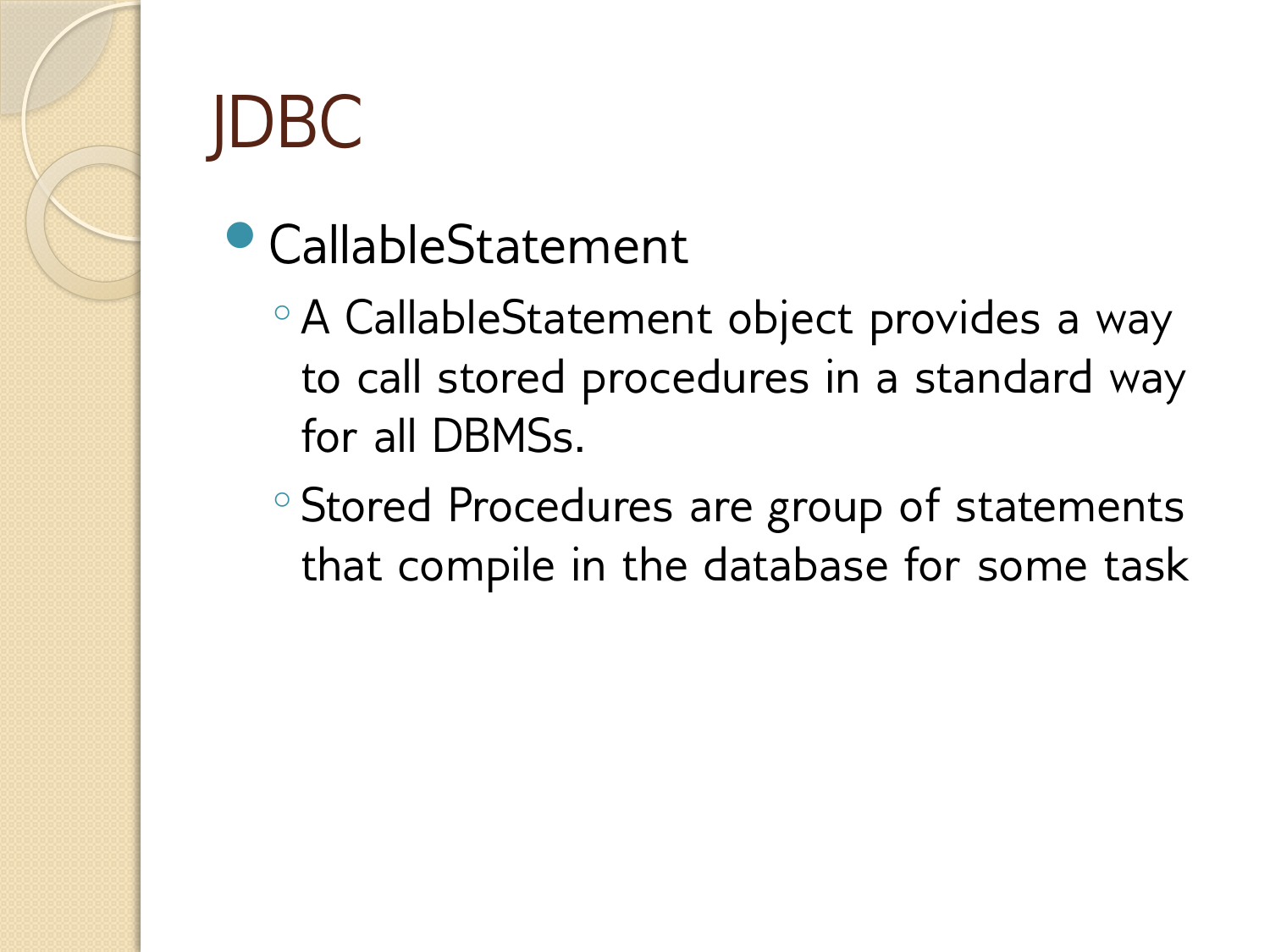

# JDBC
CallableStatement
A CallableStatement object provides a way to call stored procedures in a standard way for all DBMSs.
Stored Procedures are group of statements that compile in the database for some task